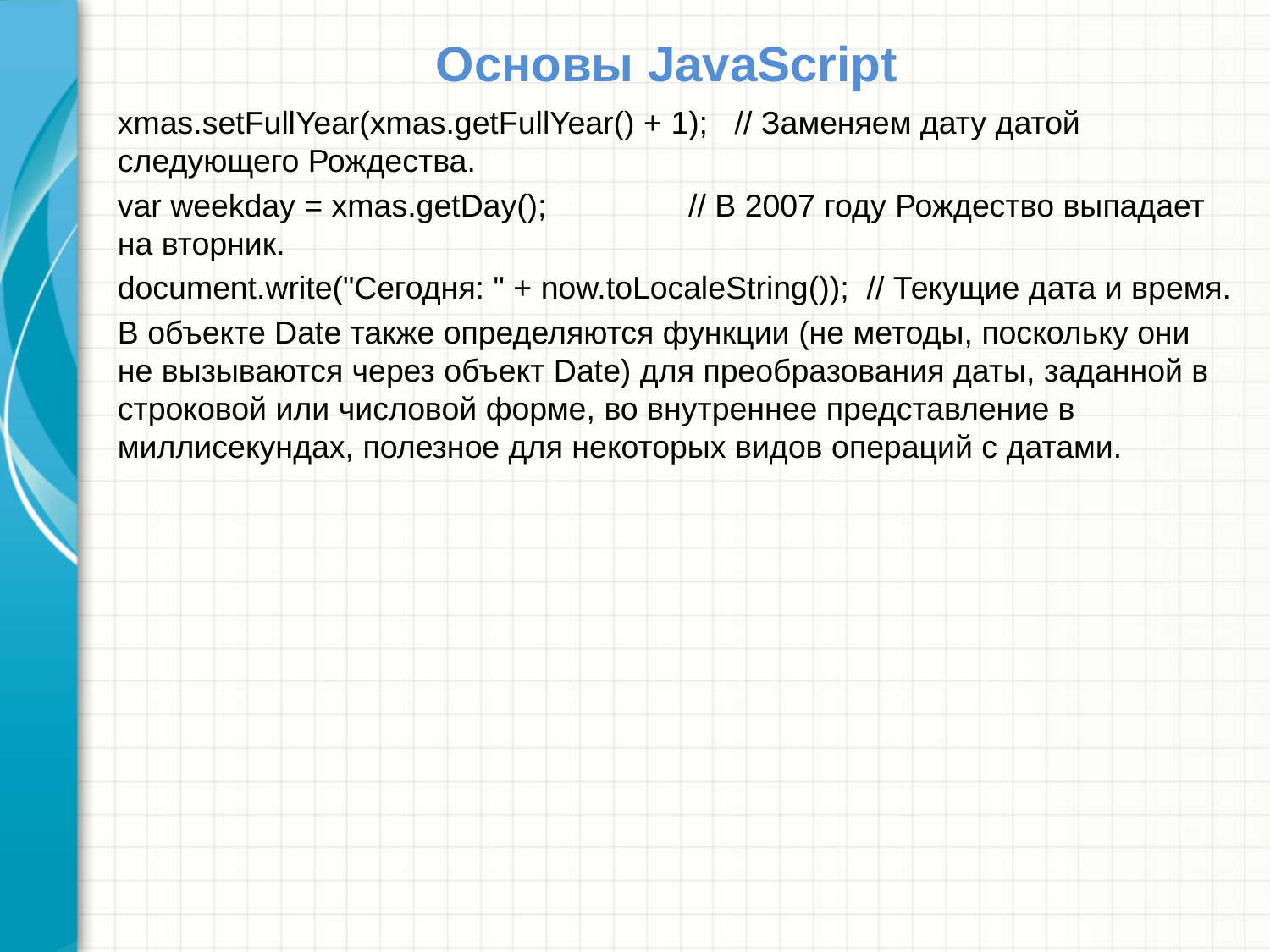

# Основы JavaScript
xmas.setFullYear(xmas.getFullYear() + 1);   // Заменяем дату датой следующего Рождества.
var weekday = xmas.getDay();                // В 2007 году Рождество выпадает на вторник.
document.write("Сегодня: " + now.toLocaleString());  // Текущие дата и время.
В объекте Date также определяются функции (не методы, поскольку они не вызываются через объект Date) для преобразования даты, заданной в строковой или числовой форме, во внутреннее представление в миллисекундах, полезное для некоторых видов операций с датами.